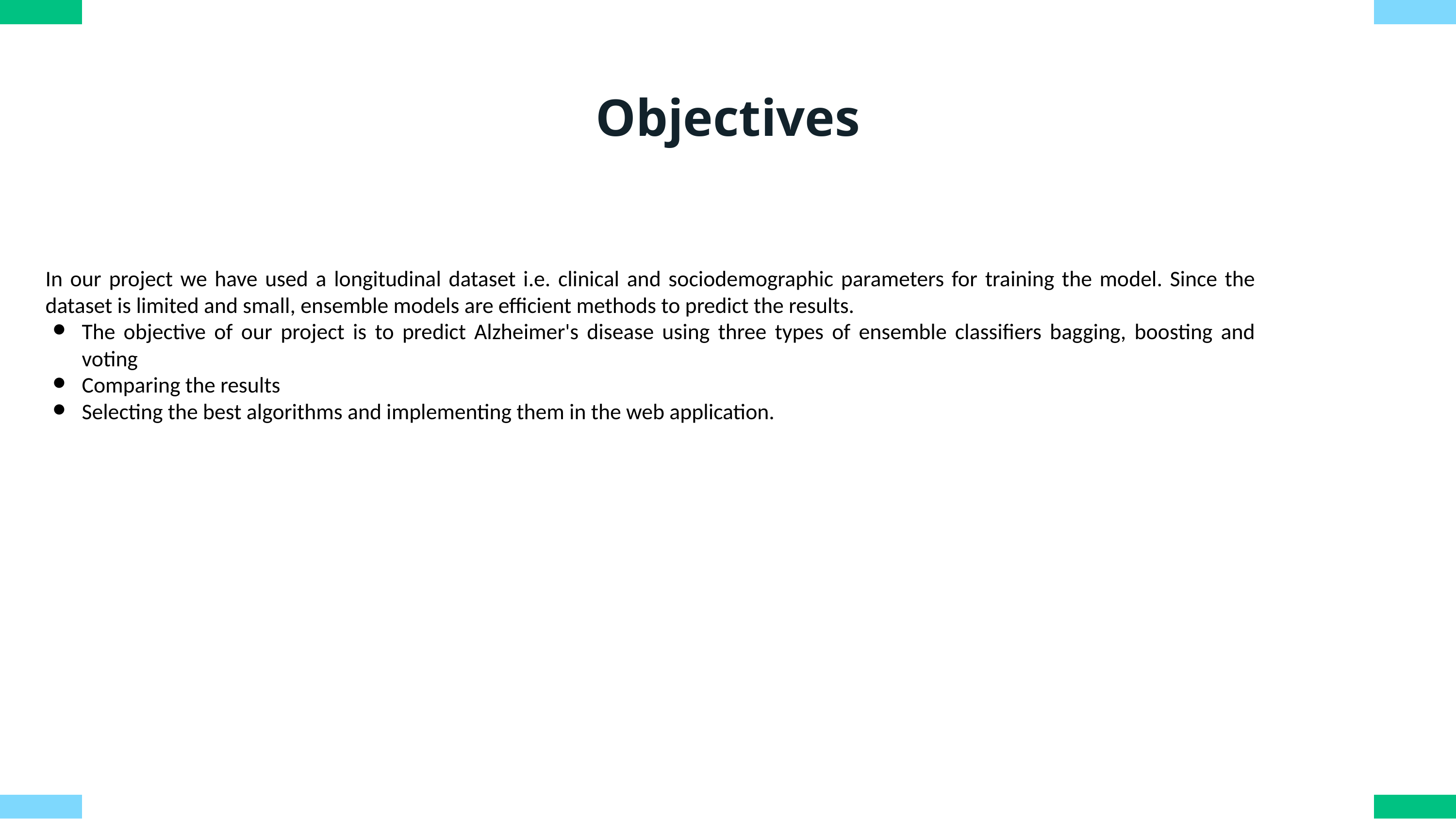

Objectives

In our project we have used a longitudinal dataset i.e. clinical and sociodemographic parameters for training the model. Since the dataset is limited and small, ensemble models are efficient methods to predict the results.
The objective of our project is to predict Alzheimer's disease using three types of ensemble classifiers bagging, boosting and voting
Comparing the results
Selecting the best algorithms and implementing them in the web application.